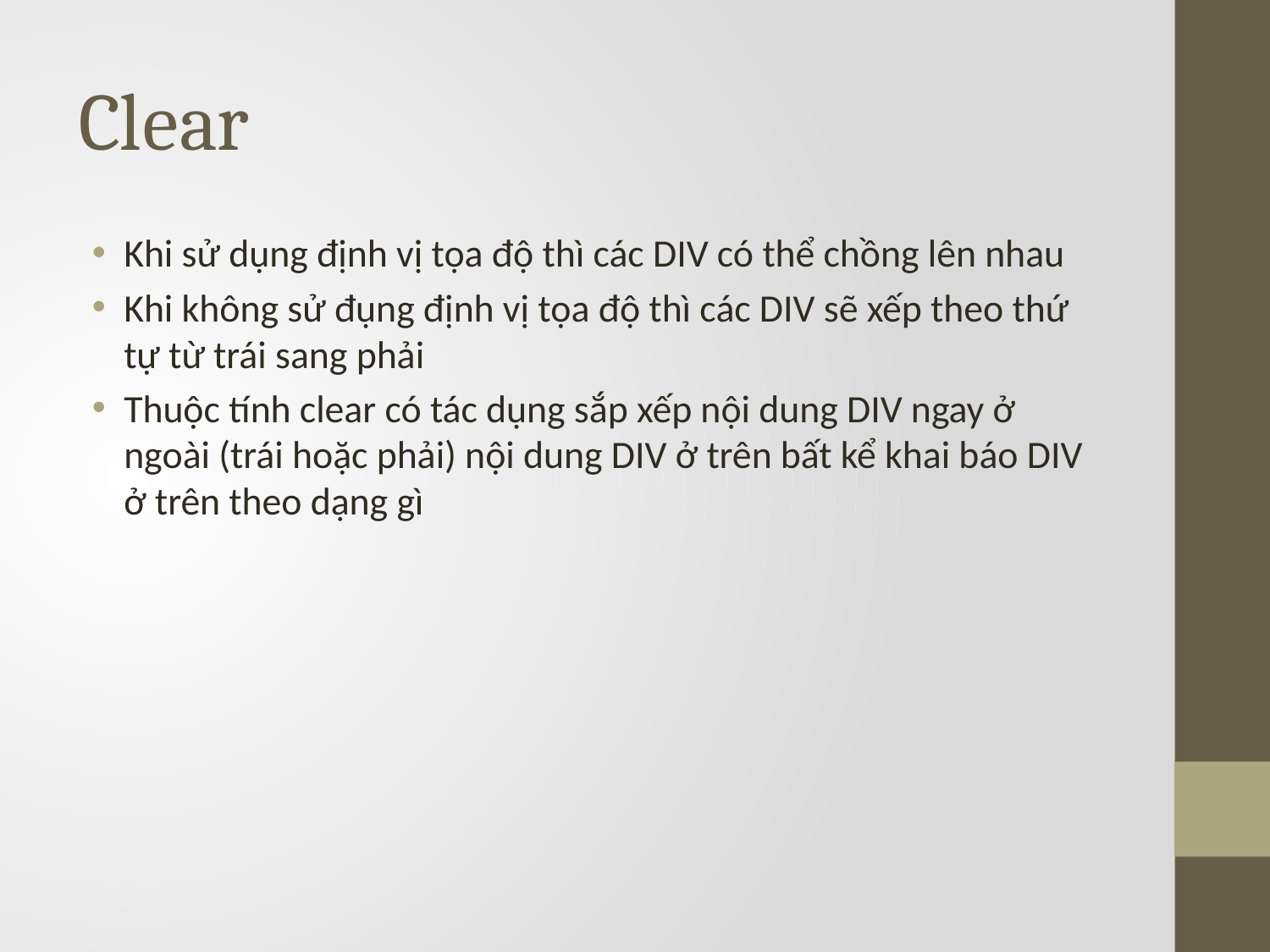

# Clear
Khi sử dụng định vị tọa độ thì các DIV có thể chồng lên nhau
Khi không sử đụng định vị tọa độ thì các DIV sẽ xếp theo thứ tự từ trái sang phải
Thuộc tính clear có tác dụng sắp xếp nội dung DIV ngay ở ngoài (trái hoặc phải) nội dung DIV ở trên bất kể khai báo DIV ở trên theo dạng gì